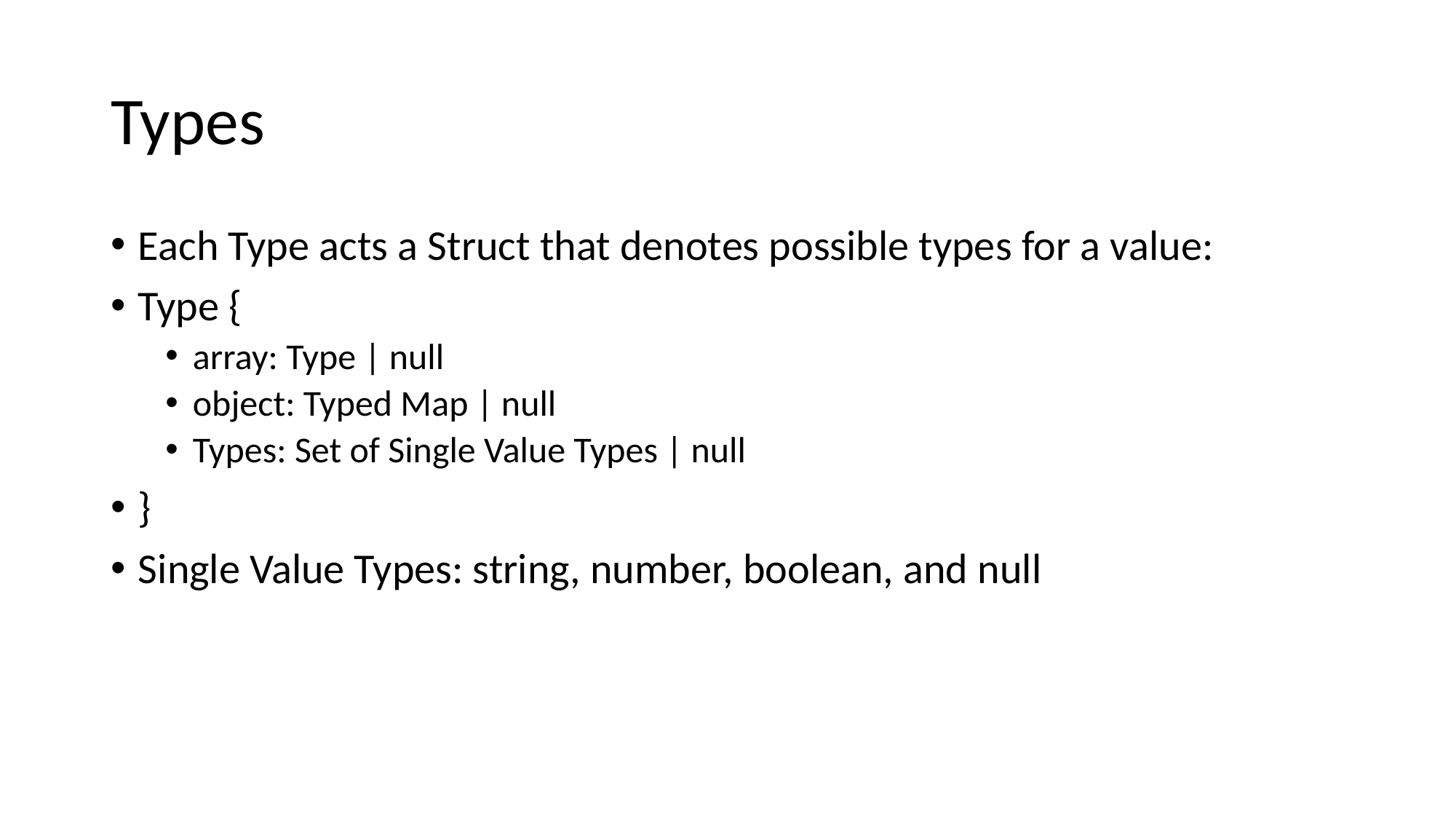

# Types
Each Type acts a Struct that denotes possible types for a value:
Type {
array: Type | null
object: Typed Map | null
Types: Set of Single Value Types | null
}
Single Value Types: string, number, boolean, and null